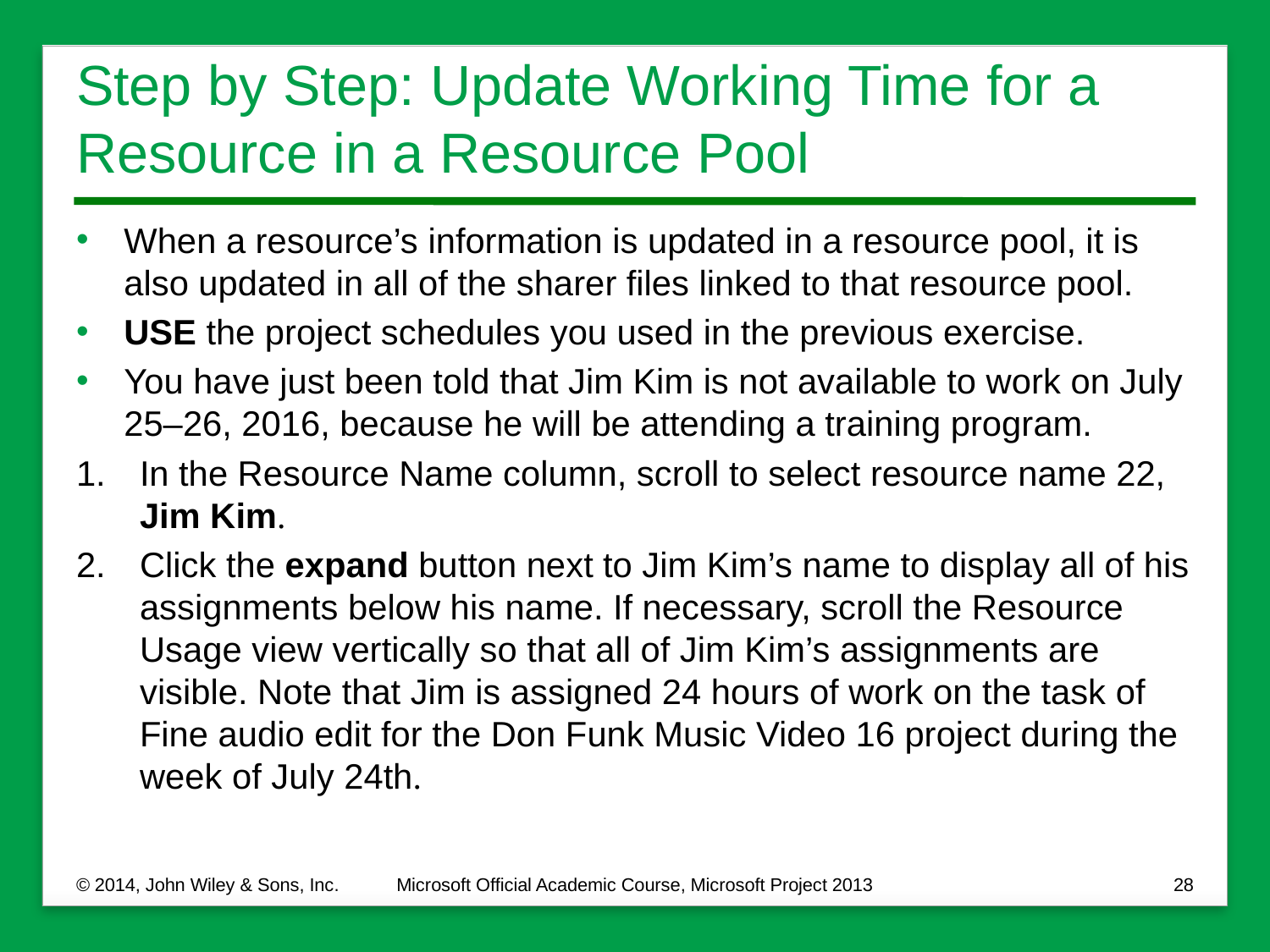

# Step by Step: Update Working Time for a Resource in a Resource Pool
When a resource’s information is updated in a resource pool, it is also updated in all of the sharer files linked to that resource pool.
USE the project schedules you used in the previous exercise.
You have just been told that Jim Kim is not available to work on July 25–26, 2016, because he will be attending a training program.
1.	In the Resource Name column, scroll to select resource name 22, Jim Kim.
2.	Click the expand button next to Jim Kim’s name to display all of his assignments below his name. If necessary, scroll the Resource Usage view vertically so that all of Jim Kim’s assignments are visible. Note that Jim is assigned 24 hours of work on the task of Fine audio edit for the Don Funk Music Video 16 project during the week of July 24th.
© 2014, John Wiley & Sons, Inc.
Microsoft Official Academic Course, Microsoft Project 2013
28